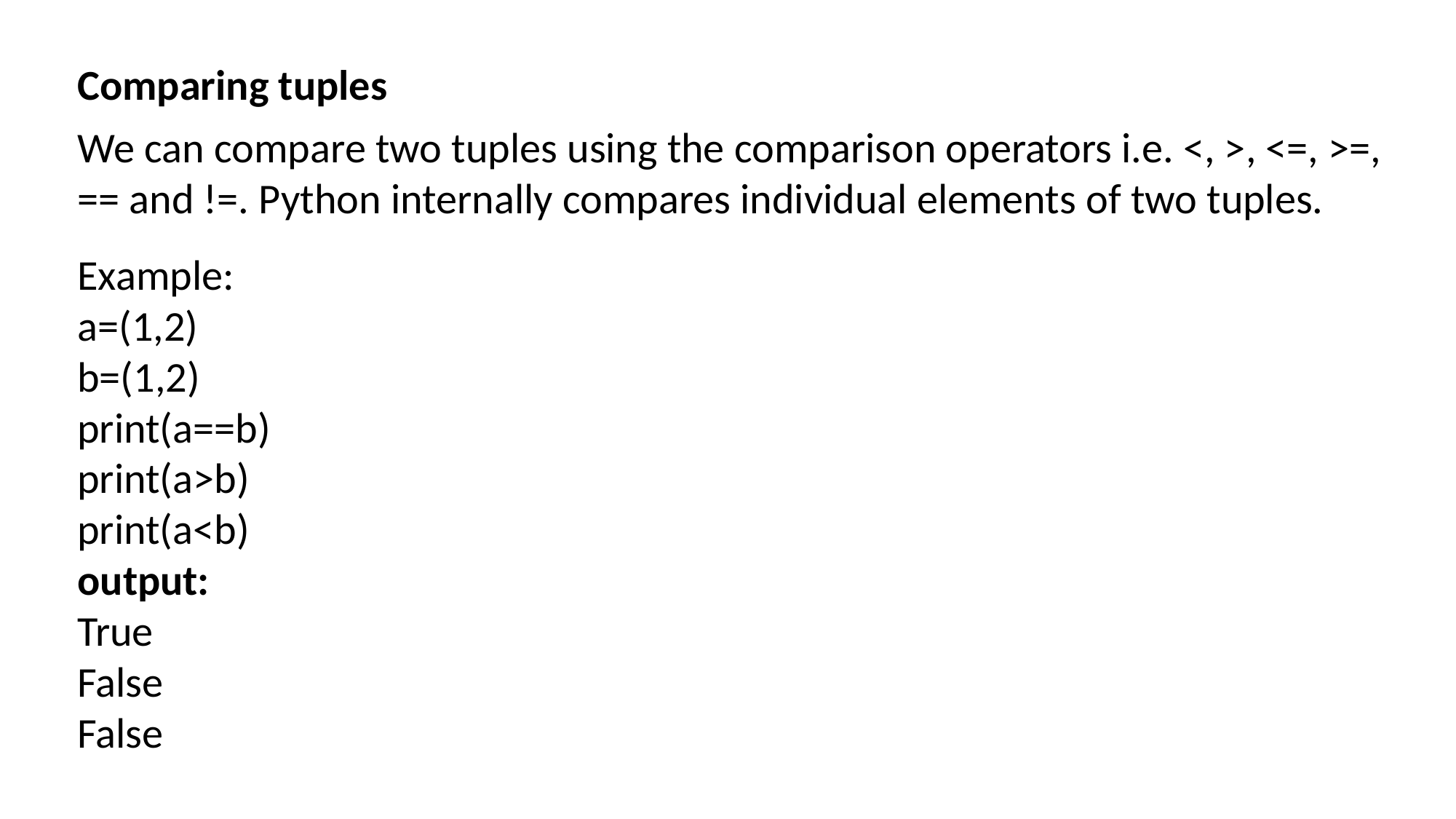

Comparing tuples
We can compare two tuples using the comparison operators i.e. <, >, <=, >=, == and !=. Python internally compares individual elements of two tuples.

Example:
a=(1,2)
b=(1,2)
print(a==b)
print(a>b)
print(a<b)
output:
True
False
False